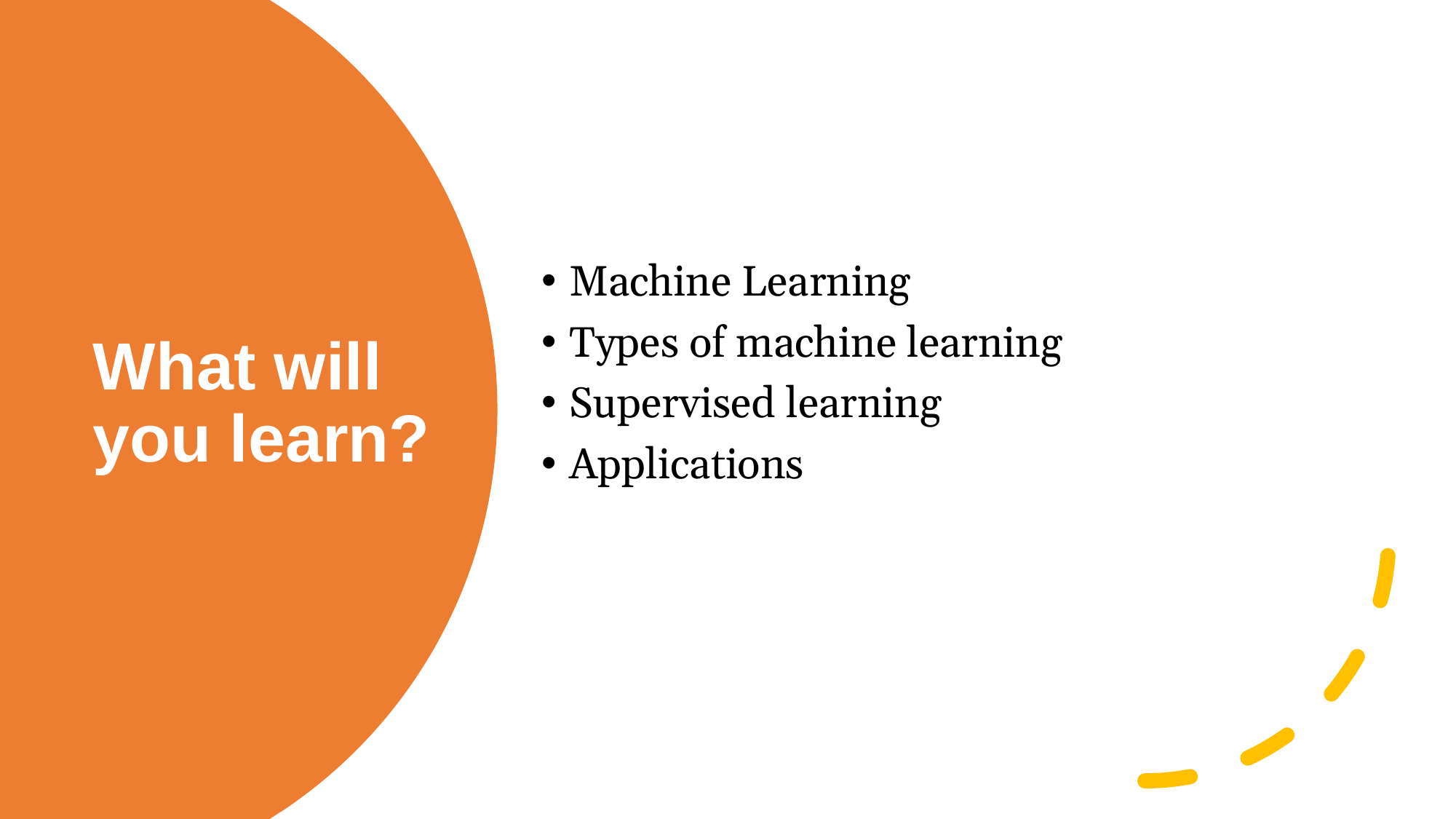

Machine Learning
Types of machine learning
Supervised learning
Applications

# What will you learn?